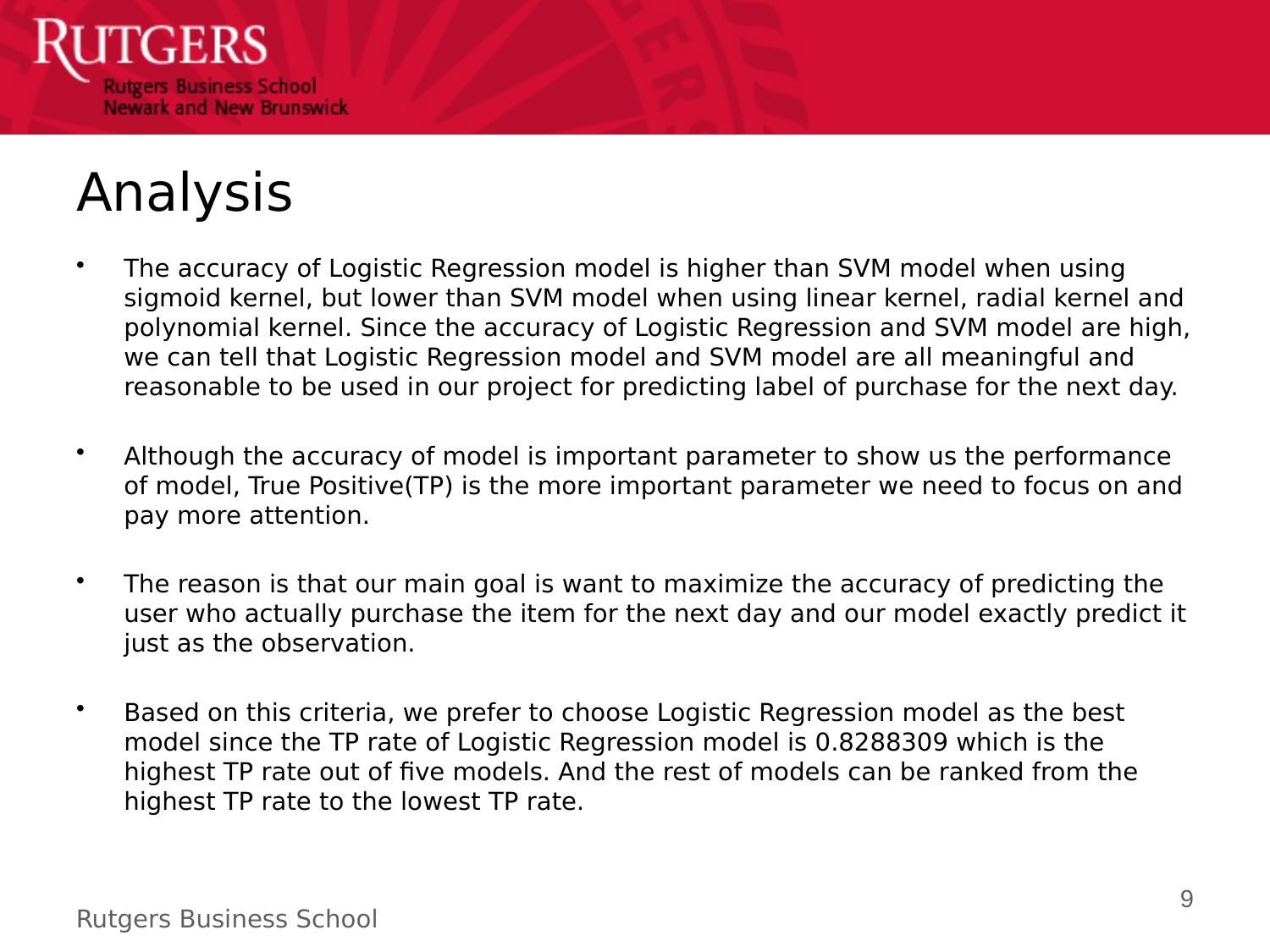

# Analysis
The accuracy of Logistic Regression model is higher than SVM model when using sigmoid kernel, but lower than SVM model when using linear kernel, radial kernel and polynomial kernel. Since the accuracy of Logistic Regression and SVM model are high, we can tell that Logistic Regression model and SVM model are all meaningful and reasonable to be used in our project for predicting label of purchase for the next day.

Although the accuracy of model is important parameter to show us the performance of model, True Positive(TP) is the more important parameter we need to focus on and pay more attention.

The reason is that our main goal is want to maximize the accuracy of predicting the user who actually purchase the item for the next day and our model exactly predict it just as the observation.

Based on this criteria, we prefer to choose Logistic Regression model as the best model since the TP rate of Logistic Regression model is 0.8288309 which is the highest TP rate out of five models. And the rest of models can be ranked from the highest TP rate to the lowest TP rate.

9